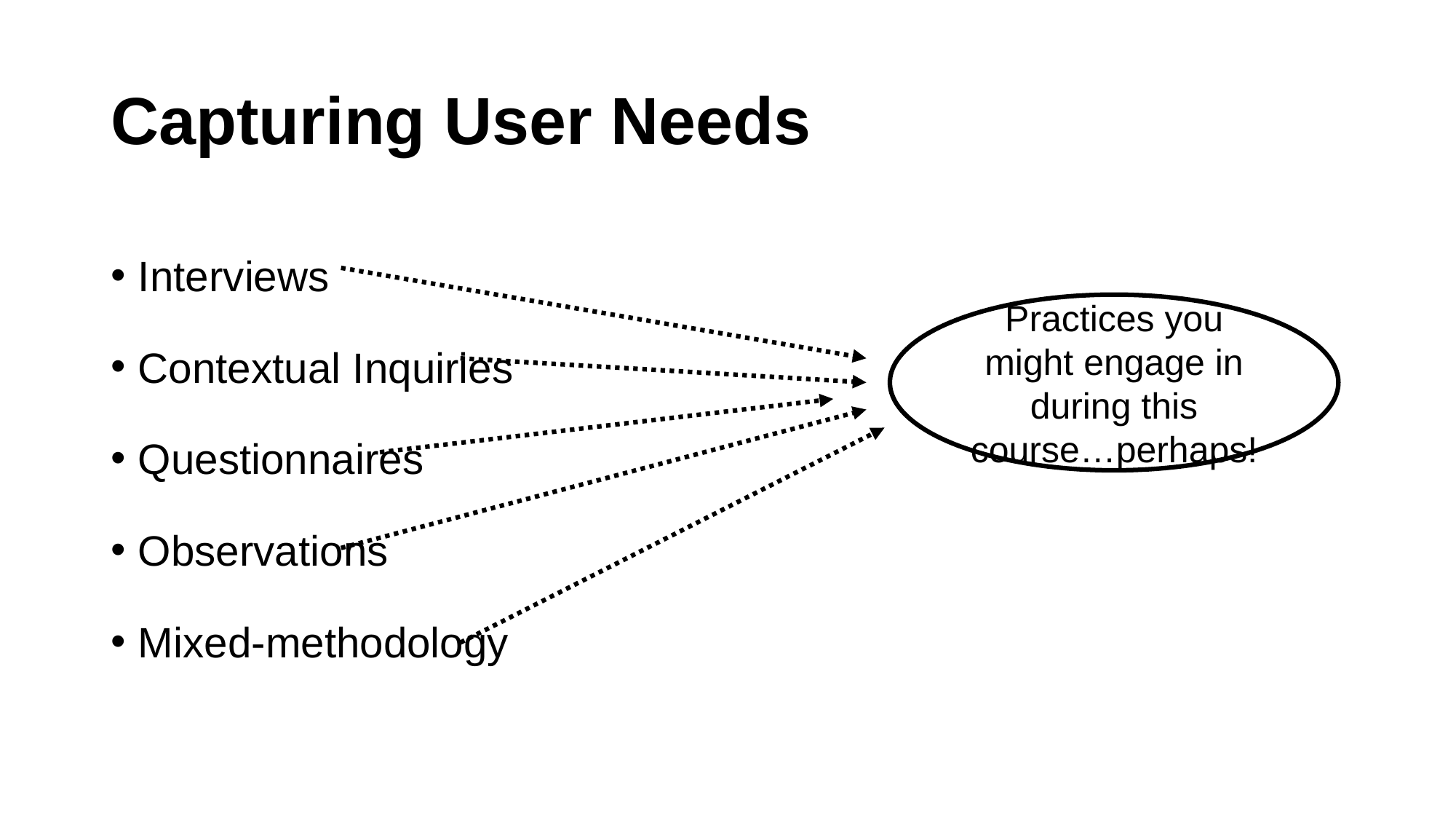

# Capturing User Needs
Interviews
Contextual Inquiries
Questionnaires
Observations
Mixed-methodology
Practices you might engage in during this course…perhaps!